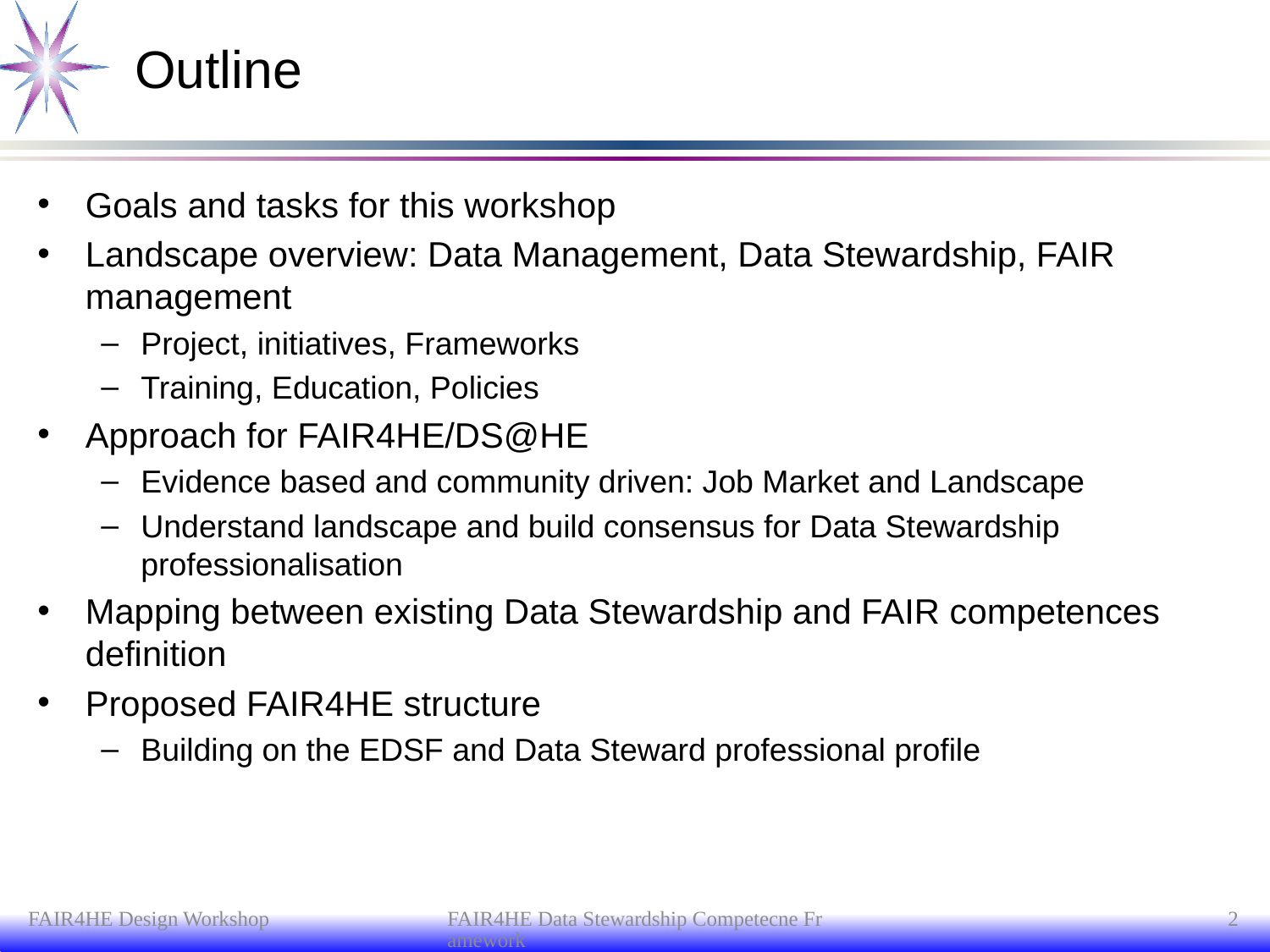

# Outline
Goals and tasks for this workshop
Landscape overview: Data Management, Data Stewardship, FAIR management
Project, initiatives, Frameworks
Training, Education, Policies
Approach for FAIR4HE/DS@HE
Evidence based and community driven: Job Market and Landscape
Understand landscape and build consensus for Data Stewardship professionalisation
Mapping between existing Data Stewardship and FAIR competences definition
Proposed FAIR4HE structure
Building on the EDSF and Data Steward professional profile
FAIR4HE Design Workshop
FAIR4HE Data Stewardship Competecne Framework
2